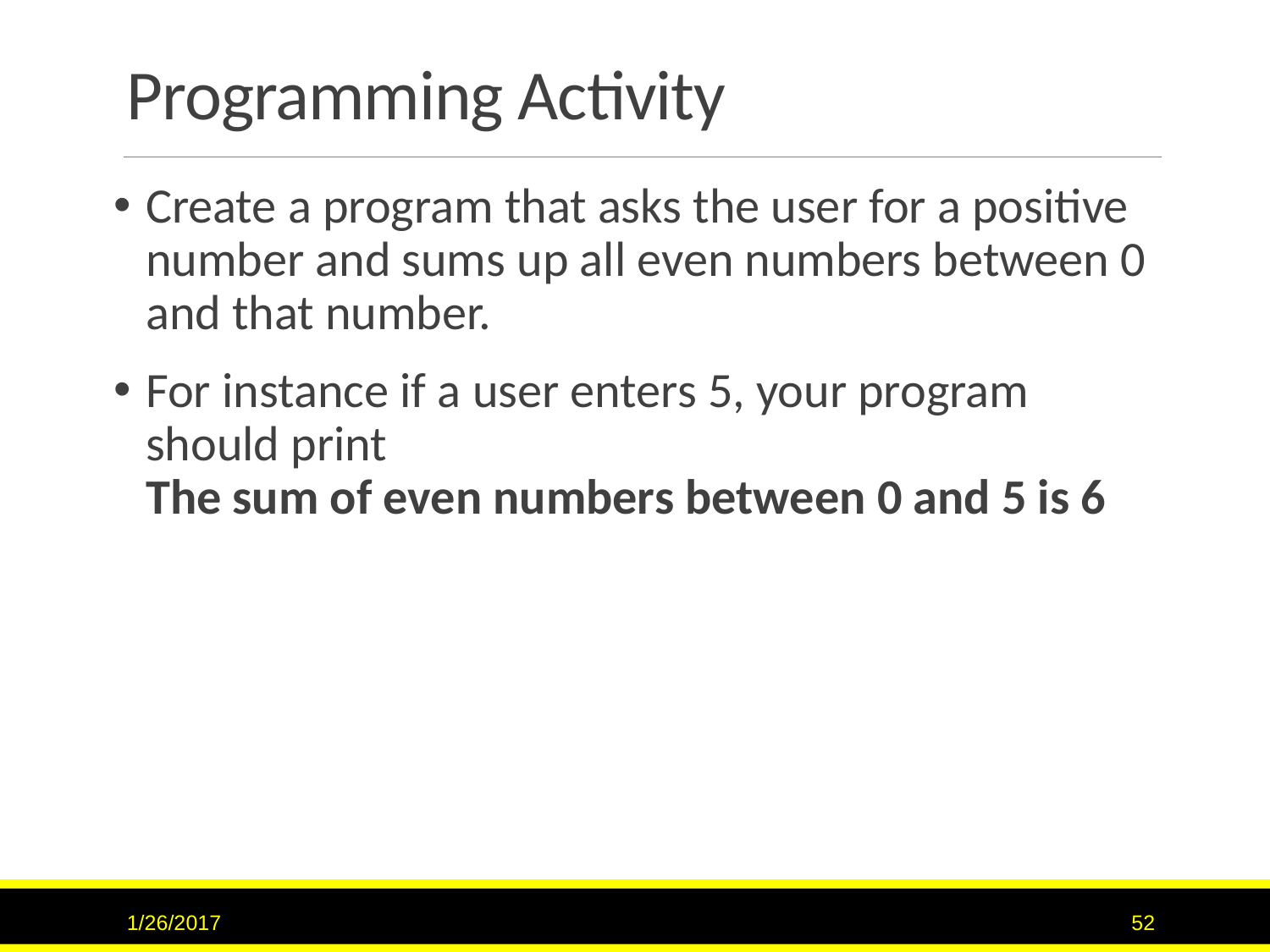

# Programming Activity
Create a program that asks the user for a positive number and sums up all even numbers between 0 and that number.
For instance if a user enters 5, your program should print
The sum of even numbers between 0 and 5 is 6
1/26/2017
52